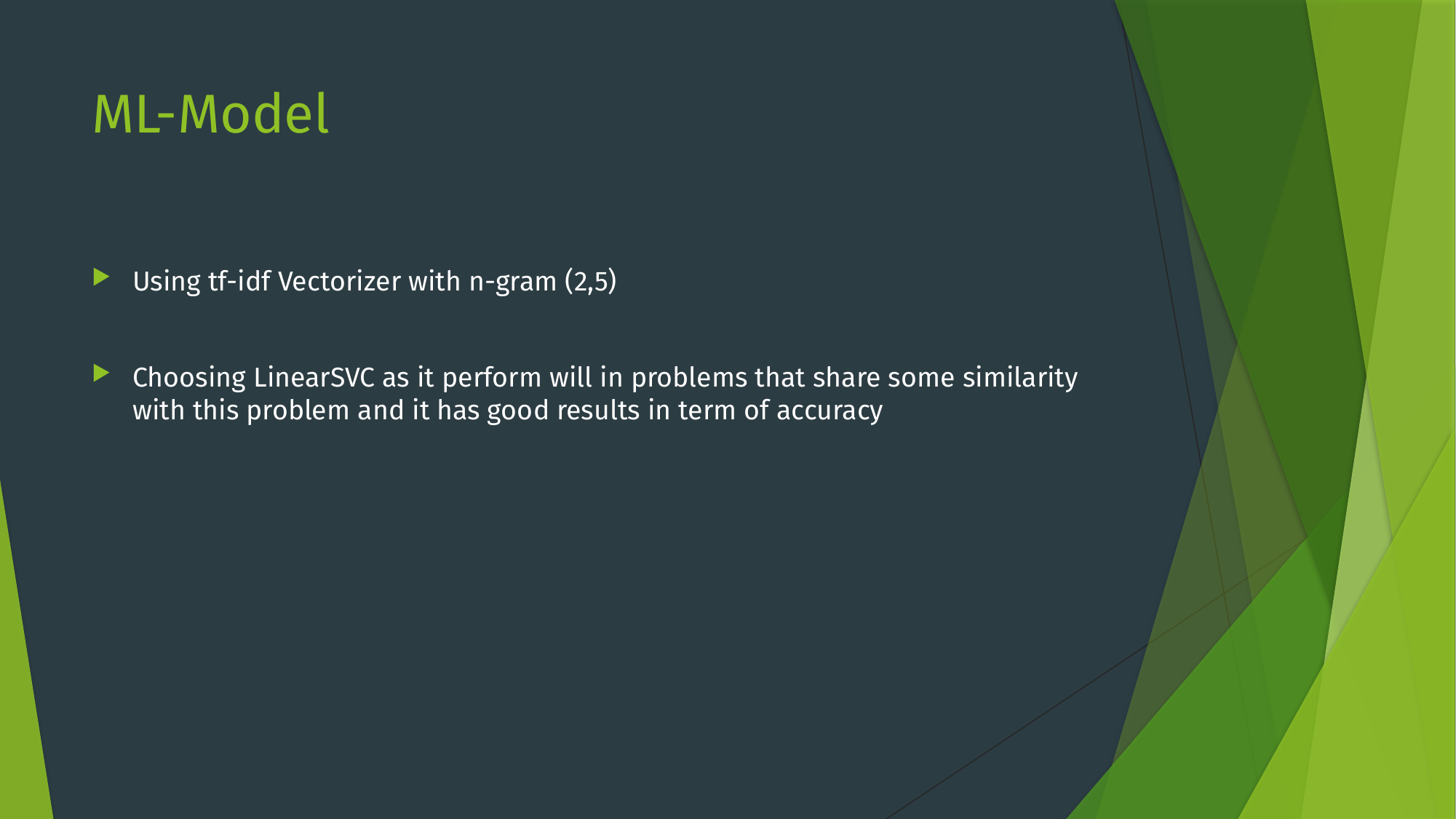

# ML-Model
Using tf-idf Vectorizer with n-gram (2,5)

Choosing LinearSVC as it perform will in problems that share some similarity with this problem and it has good results in term of accuracy